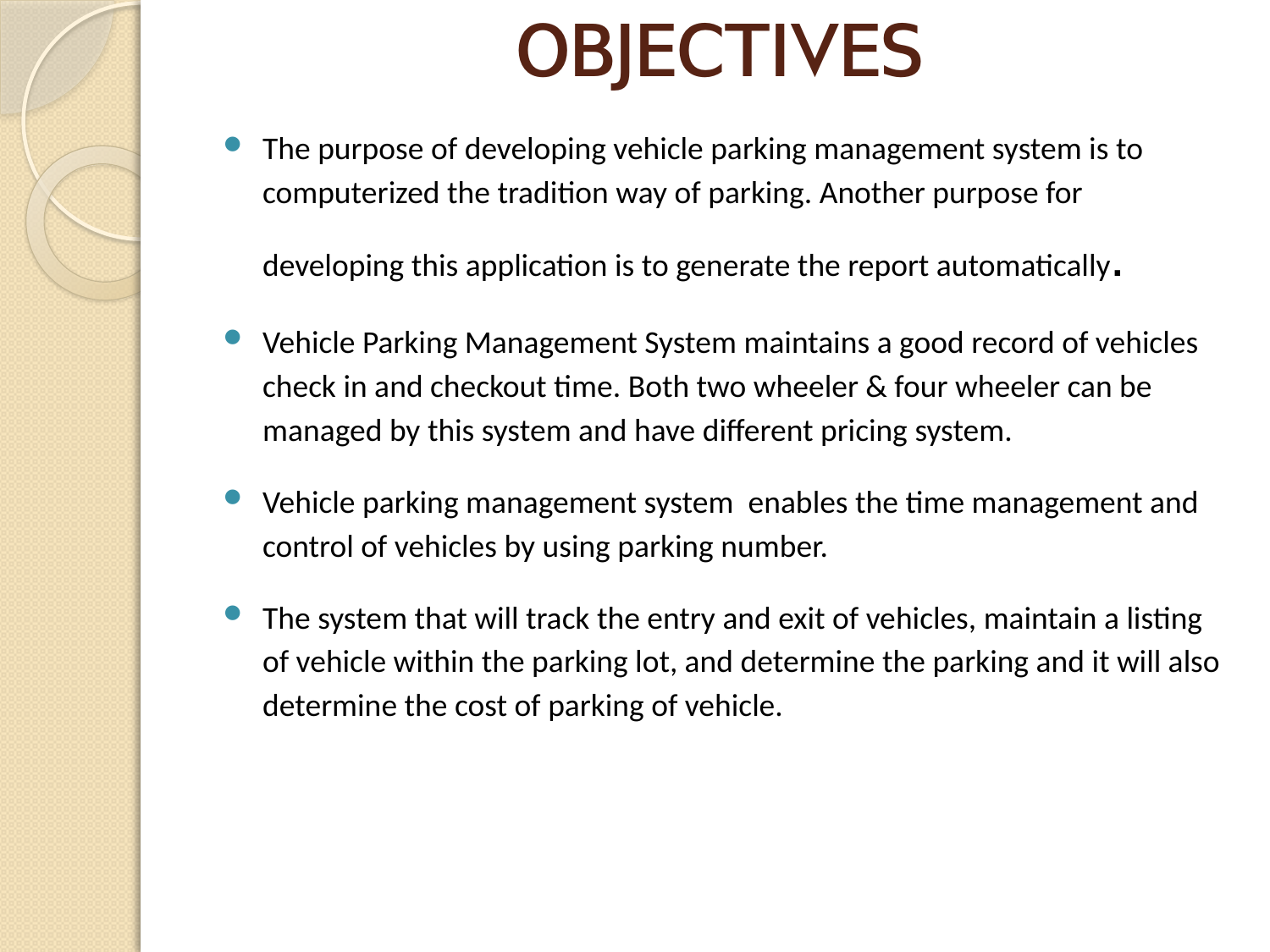

# OBJECTIVES
The purpose of developing vehicle parking management system is to computerized the tradition way of parking. Another purpose for developing this application is to generate the report automatically.
Vehicle Parking Management System maintains a good record of vehicles check in and checkout time. Both two wheeler & four wheeler can be managed by this system and have different pricing system.
Vehicle parking management system  enables the time management and control of vehicles by using parking number.
The system that will track the entry and exit of vehicles, maintain a listing of vehicle within the parking lot, and determine the parking and it will also determine the cost of parking of vehicle.